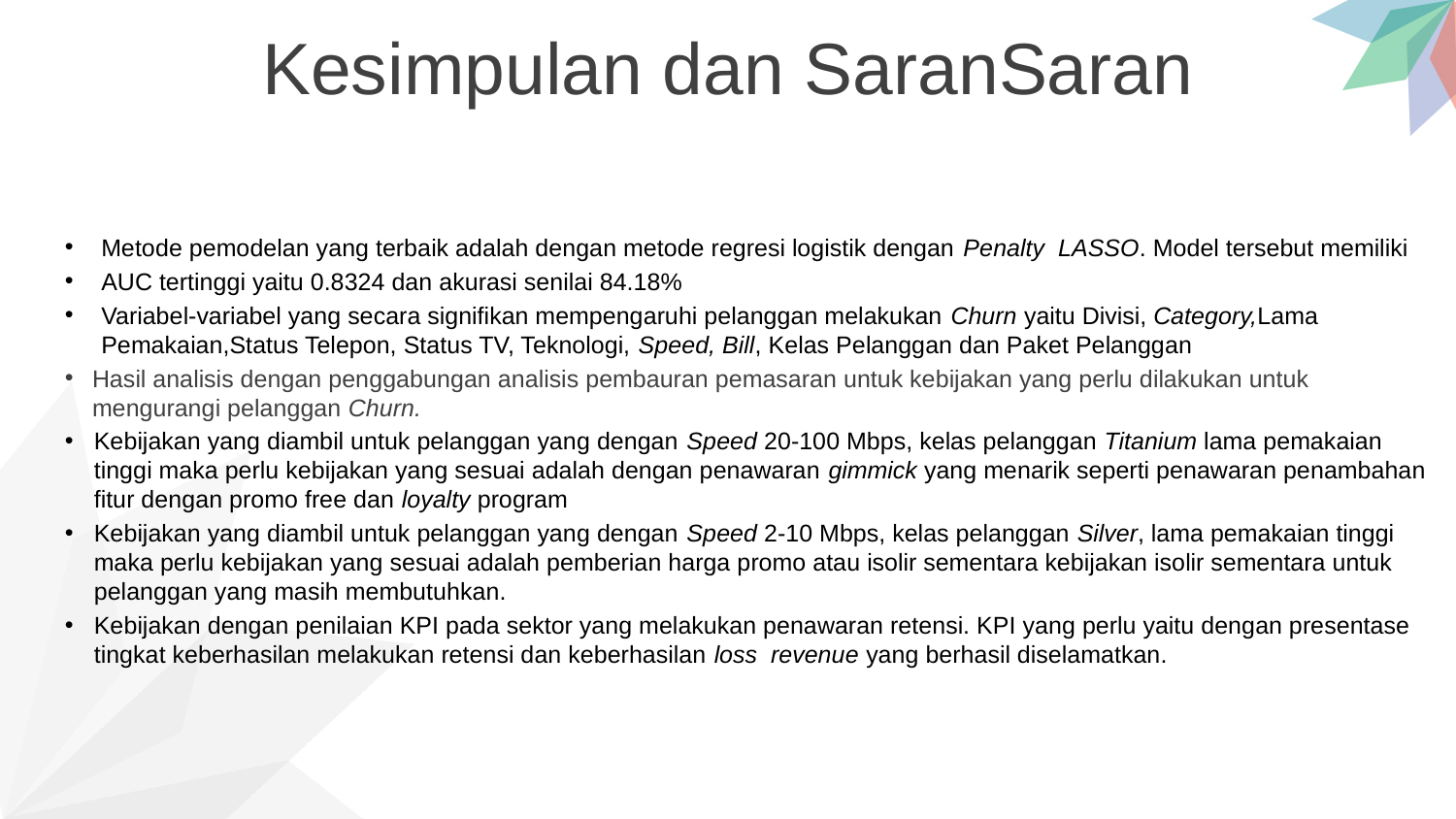

Kesimpulan dan SaranSaran
Metode pemodelan yang terbaik adalah dengan metode regresi logistik dengan Penalty  LASSO. Model tersebut memiliki
AUC tertinggi yaitu 0.8324 dan akurasi senilai 84.18%
Variabel-variabel yang secara signifikan mempengaruhi pelanggan melakukan Churn yaitu Divisi, Category,Lama Pemakaian,Status Telepon, Status TV, Teknologi, Speed, Bill, Kelas Pelanggan dan Paket Pelanggan
Hasil analisis dengan penggabungan analisis pembauran pemasaran untuk kebijakan yang perlu dilakukan untuk mengurangi pelanggan Churn.
Kebijakan yang diambil untuk pelanggan yang dengan Speed 20-100 Mbps, kelas pelanggan Titanium lama pemakaian tinggi maka perlu kebijakan yang sesuai adalah dengan penawaran gimmick yang menarik seperti penawaran penambahan fitur dengan promo free dan loyalty program
Kebijakan yang diambil untuk pelanggan yang dengan Speed 2-10 Mbps, kelas pelanggan Silver, lama pemakaian tinggi maka perlu kebijakan yang sesuai adalah pemberian harga promo atau isolir sementara kebijakan isolir sementara untuk pelanggan yang masih membutuhkan.
Kebijakan dengan penilaian KPI pada sektor yang melakukan penawaran retensi. KPI yang perlu yaitu dengan presentase tingkat keberhasilan melakukan retensi dan keberhasilan loss  revenue yang berhasil diselamatkan.